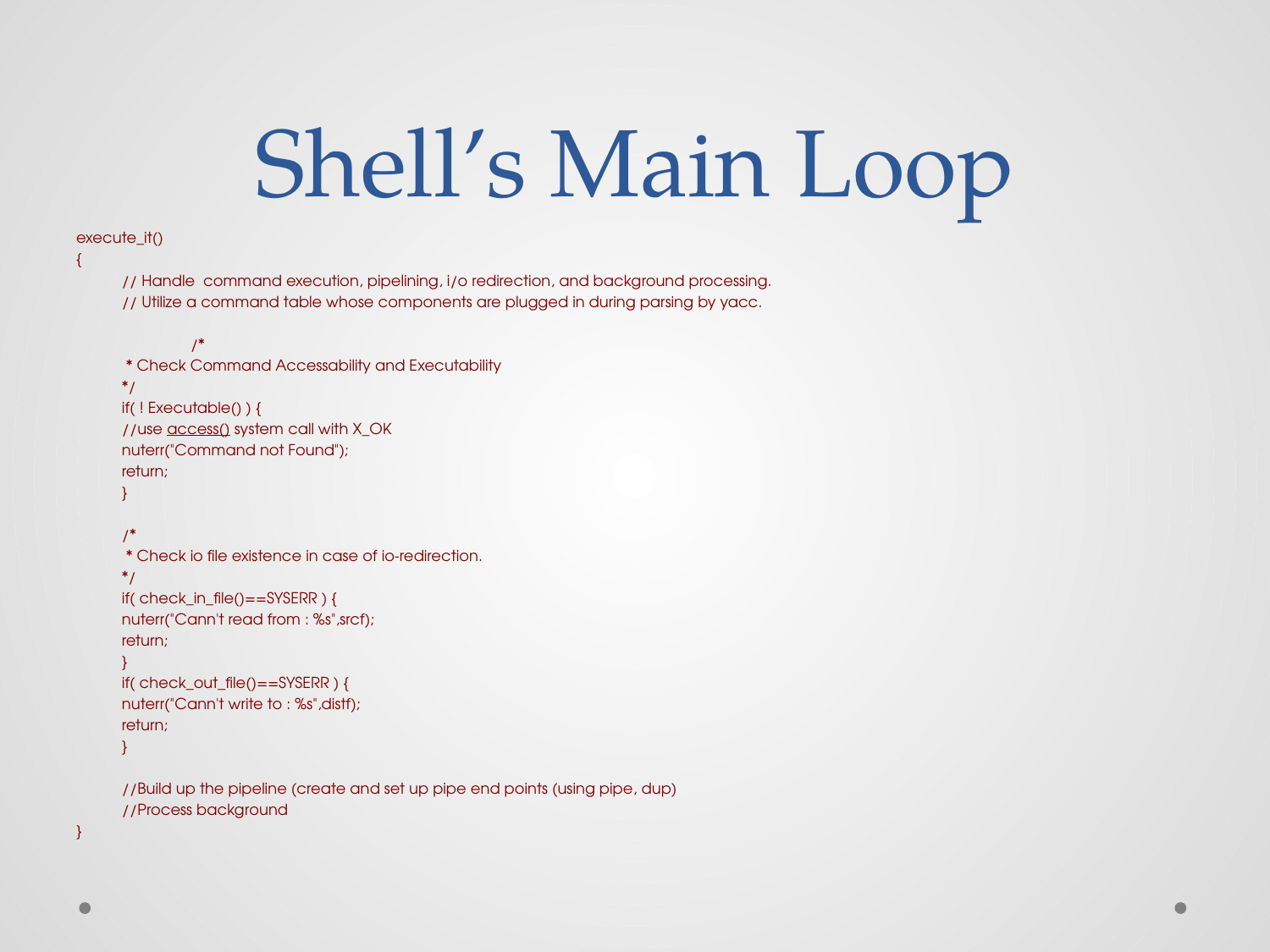

# Shell’s Main Loop
execute_it()
{
	// Handle  command execution, pipelining, i/o redirection, and background processing.
	// Utilize a command table whose components are plugged in during parsing by yacc.

/*
	 * Check Command Accessability and Executability
	*/
	if( ! Executable() ) {
		//use access() system call with X_OK
		nuterr("Command not Found");
		return;
	}

	/*
	 * Check io file existence in case of io-redirection.
	*/
	if( check_in_file()==SYSERR ) {
		nuterr("Cann't read from : %s",srcf);
		return;
	}
	if( check_out_file()==SYSERR ) {
		nuterr("Cann't write to : %s",distf);
		return;
	}

	//Build up the pipeline (create and set up pipe end points (using pipe, dup)
	//Process background
}